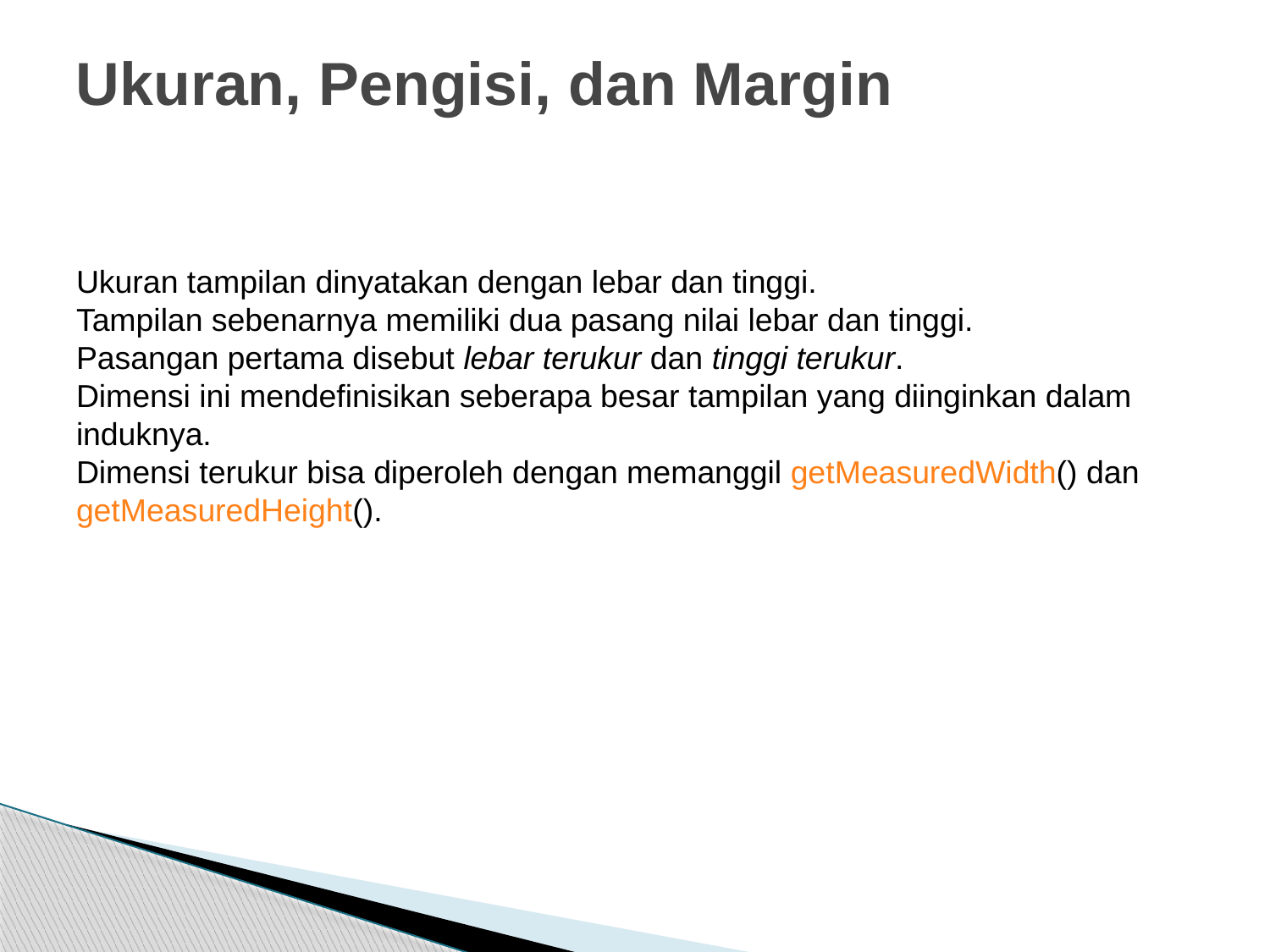

# Ukuran, Pengisi, dan Margin
Ukuran tampilan dinyatakan dengan lebar dan tinggi.
Tampilan sebenarnya memiliki dua pasang nilai lebar dan tinggi.
Pasangan pertama disebut lebar terukur dan tinggi terukur.
Dimensi ini mendefinisikan seberapa besar tampilan yang diinginkan dalam induknya.
Dimensi terukur bisa diperoleh dengan memanggil getMeasuredWidth() dan getMeasuredHeight().